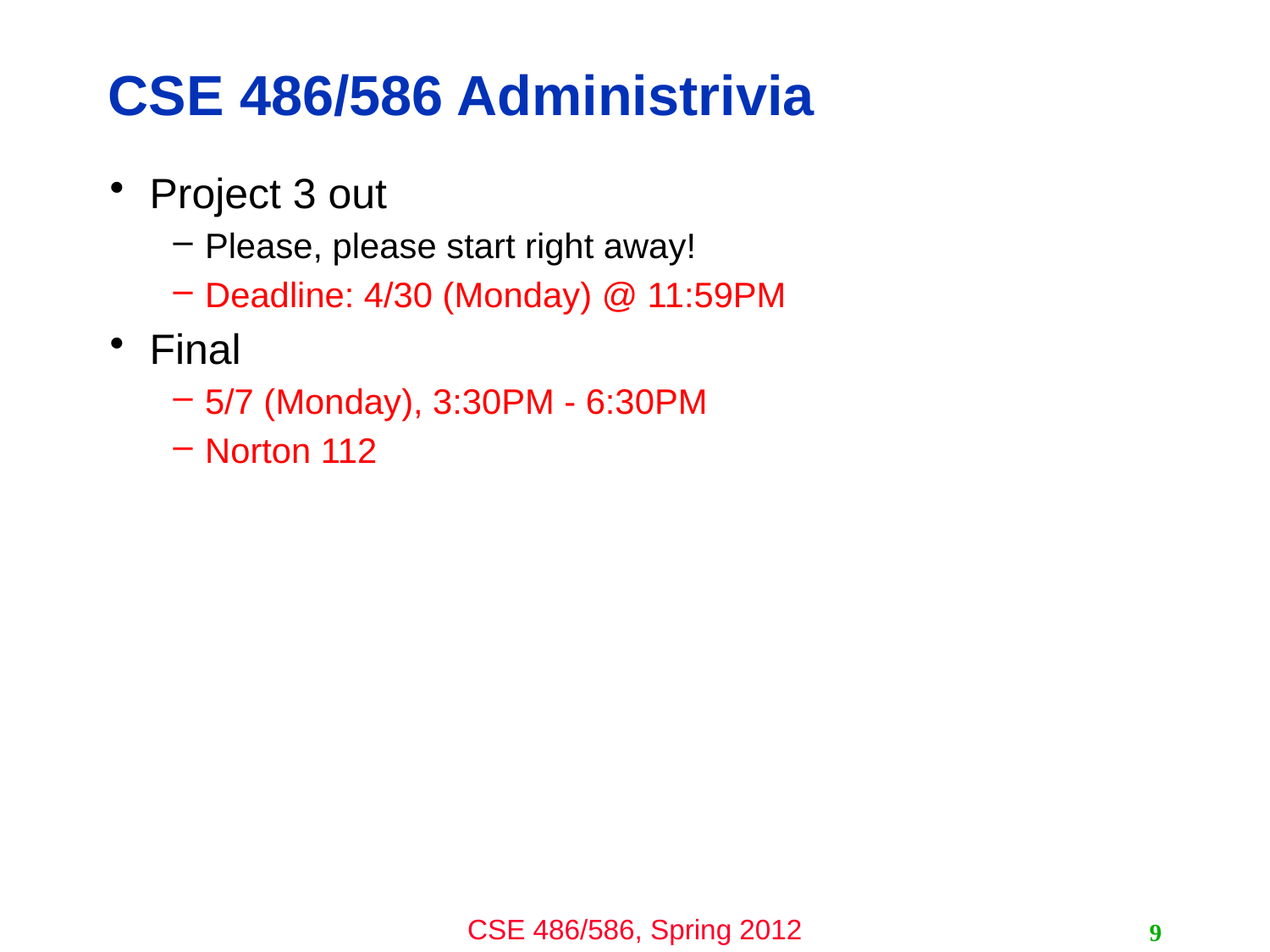

# CSE 486/586 Administrivia
Project 3 out
Please, please start right away!
Deadline: 4/30 (Monday) @ 11:59PM
Final
5/7 (Monday), 3:30PM - 6:30PM
Norton 112
9